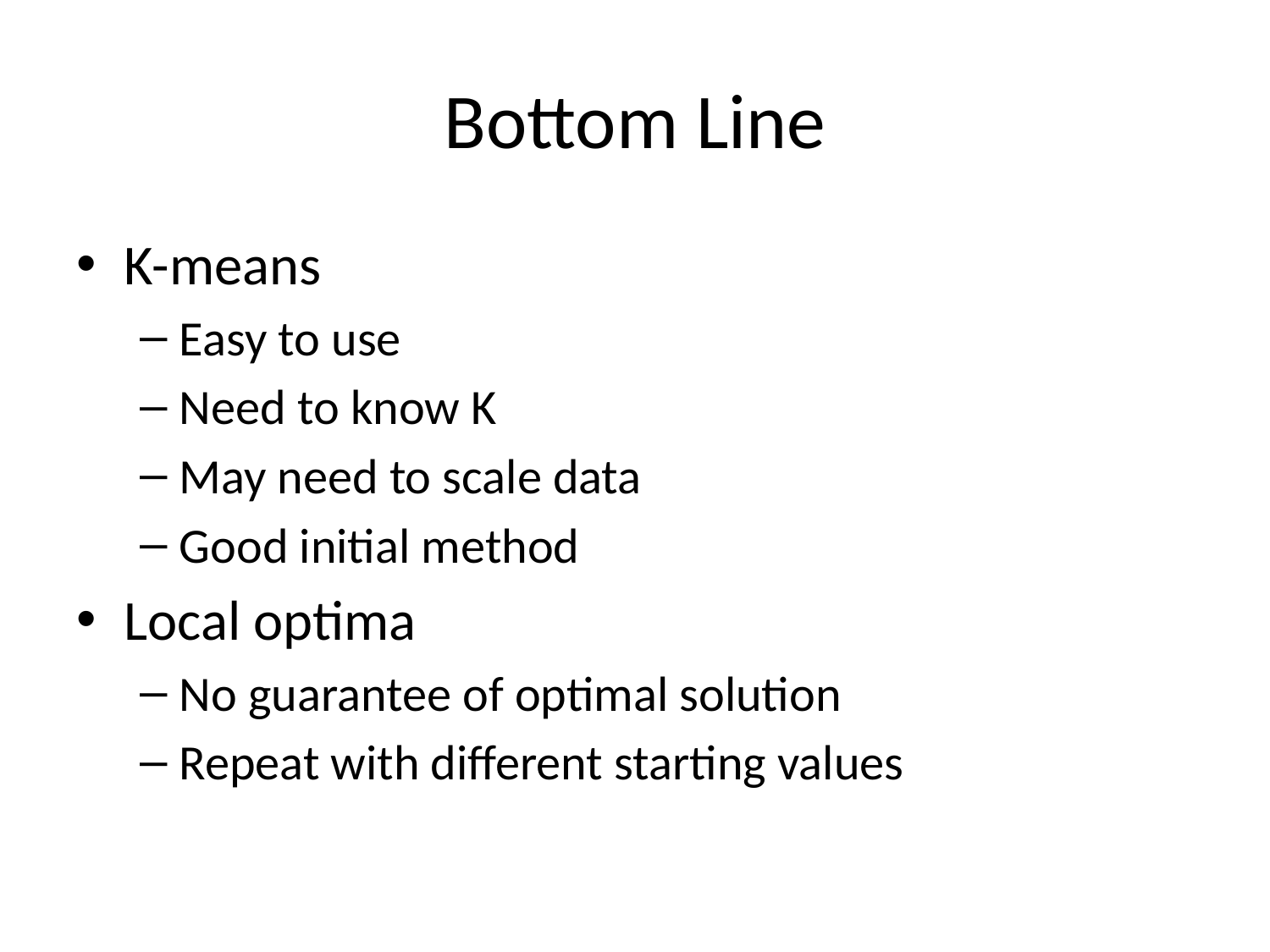

# Bottom Line
K-means
Easy to use
Need to know K
May need to scale data
Good initial method
Local optima
No guarantee of optimal solution
Repeat with different starting values